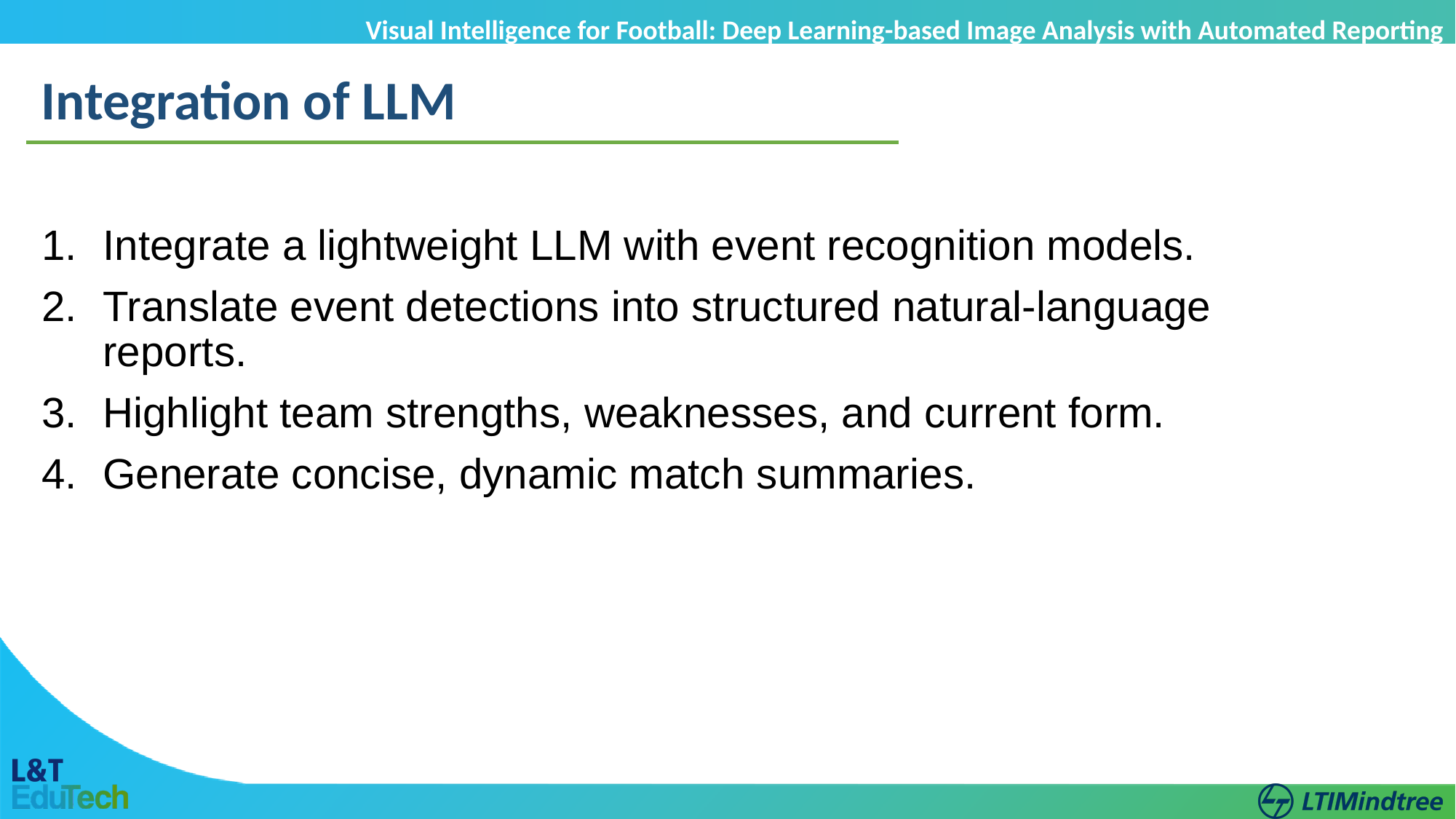

Visual Intelligence for Football: Deep Learning-based Image Analysis with Automated Reporting

Integration of LLM

Integrate a lightweight LLM with event recognition models.
Translate event detections into structured natural-language reports.
Highlight team strengths, weaknesses, and current form.
Generate concise, dynamic match summaries.